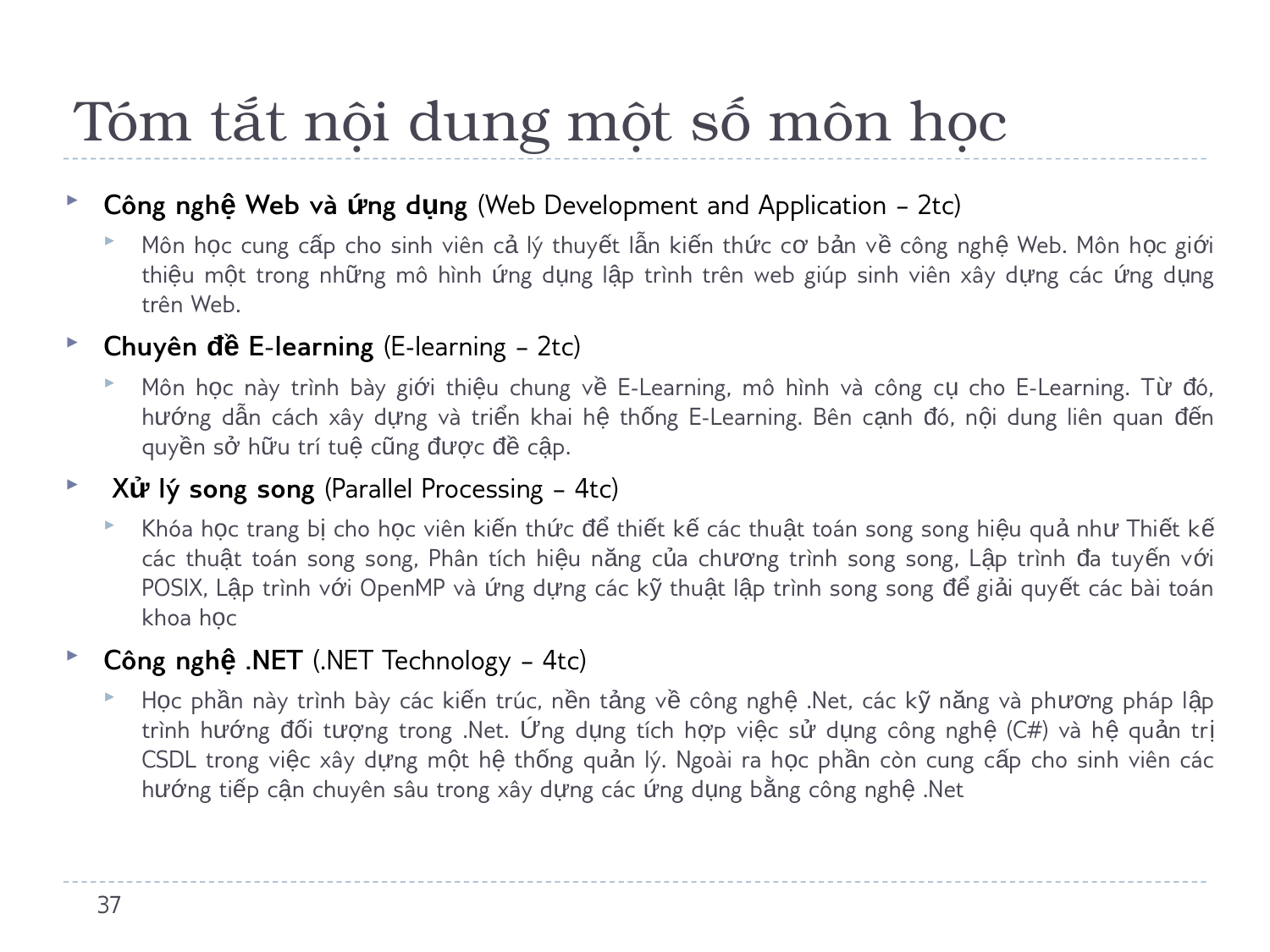

# Tóm tắt nội dung một số môn học
Công nghệ Web và ứng dụng (Web Development and Application – 2tc)
Môn học cung cấp cho sinh viên cả lý thuyết lẫn kiến thức cơ bản về công nghệ Web. Môn học giới thiệu một trong những mô hình ứng dụng lập trình trên web giúp sinh viên xây dựng các ứng dụng trên Web.
Chuyên đề E-learning (E-learning – 2tc)
Môn học này trình bày giới thiệu chung về E-Learning, mô hình và công cụ cho E-Learning. Từ đó, hướng dẫn cách xây dựng và triển khai hệ thống E-Learning. Bên cạnh đó, nội dung liên quan đến quyền sở hữu trí tuệ cũng được đề cập.
 Xử lý song song (Parallel Processing – 4tc)
Khóa học trang bị cho học viên kiến thức để thiết kế các thuật toán song song hiệu quả như Thiết kế các thuật toán song song, Phân tích hiệu năng của chương trình song song, Lập trình đa tuyến với POSIX, Lập trình với OpenMP và ứng dựng các kỹ thuật lập trình song song để giải quyết các bài toán khoa học
Công nghệ .NET (.NET Technology – 4tc)
Học phần này trình bày các kiến trúc, nền tảng về công nghệ .Net, các kỹ năng và phương pháp lập trình hướng đối tượng trong .Net. Ứng dụng tích hợp việc sử dụng công nghệ (C#) và hệ quản trị CSDL trong việc xây dựng một hệ thống quản lý. Ngoài ra học phần còn cung cấp cho sinh viên các hướng tiếp cận chuyên sâu trong xây dựng các ứng dụng bằng công nghệ .Net
37